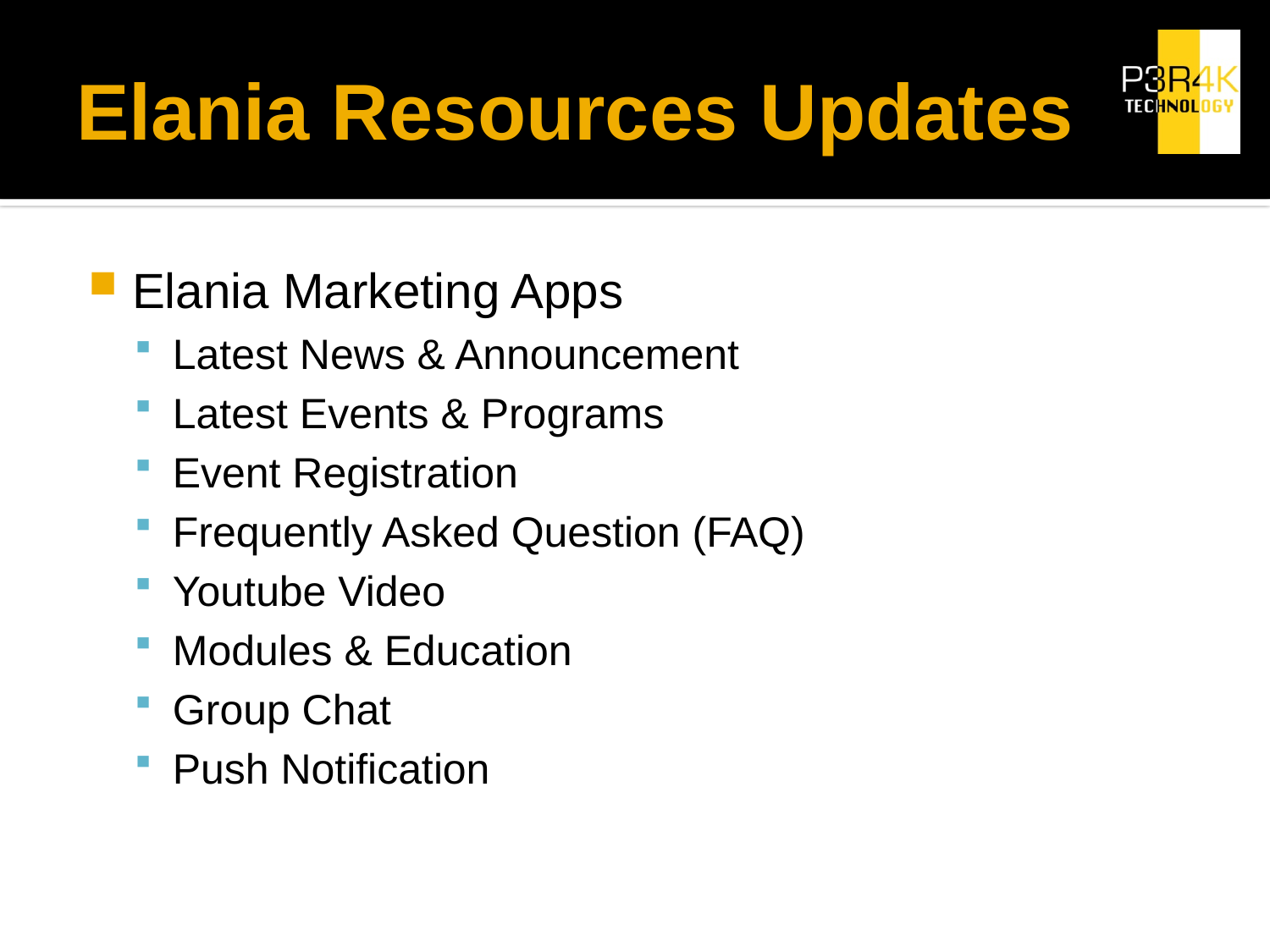

# Elania Resources Updates
Elania Marketing Apps
Latest News & Announcement
Latest Events & Programs
Event Registration
Frequently Asked Question (FAQ)
Youtube Video
Modules & Education
Group Chat
Push Notification